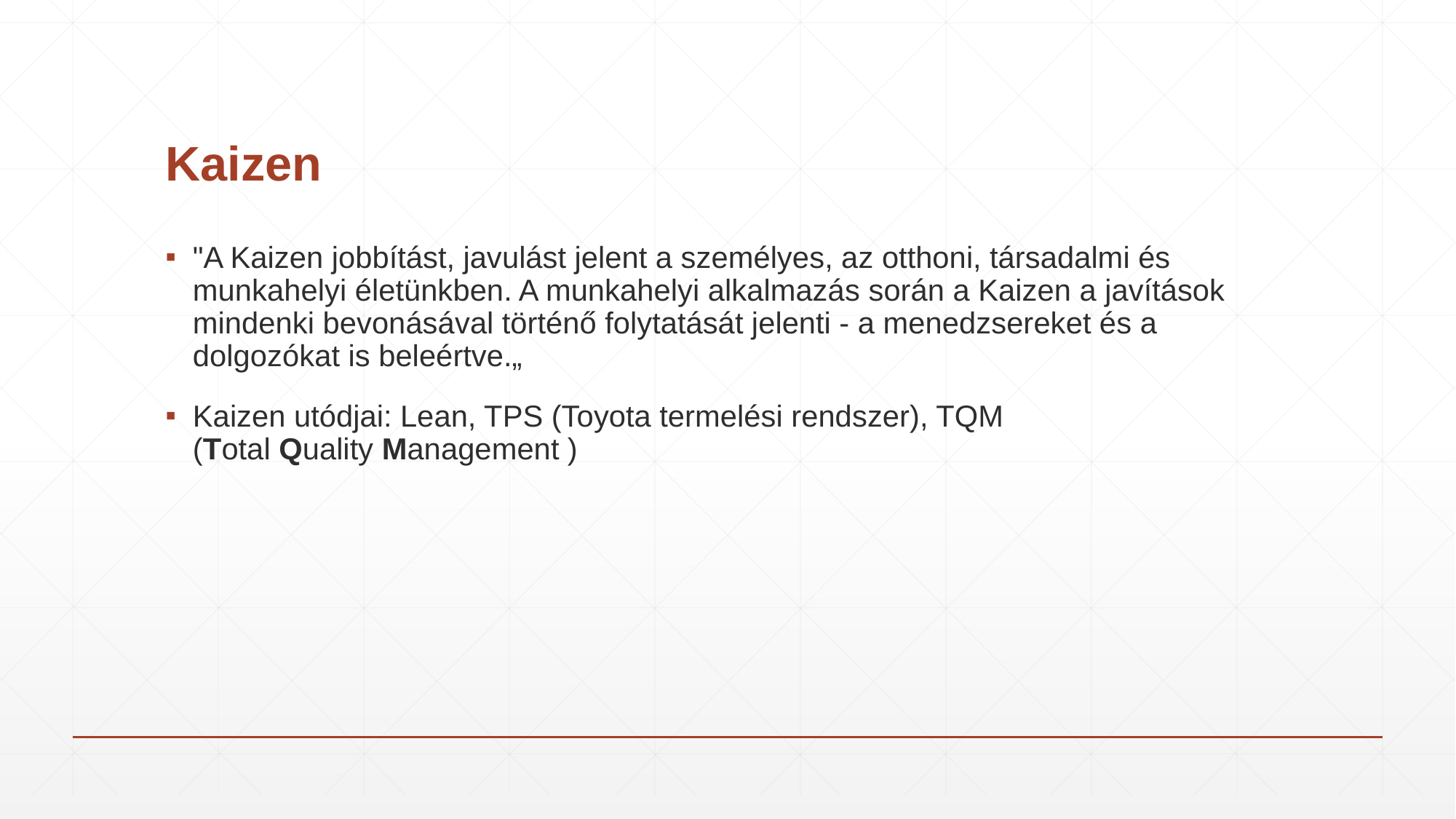

# Kaizen
"A Kaizen jobbítást, javulást jelent a személyes, az otthoni, társadalmi és munkahelyi életünkben. A munkahelyi alkalmazás során a Kaizen a javítások mindenki bevonásával történő folytatását jelenti - a menedzsereket és a dolgozókat is beleértve.„
Kaizen utódjai: Lean, TPS (Toyota termelési rendszer), TQM (Total Quality Management )